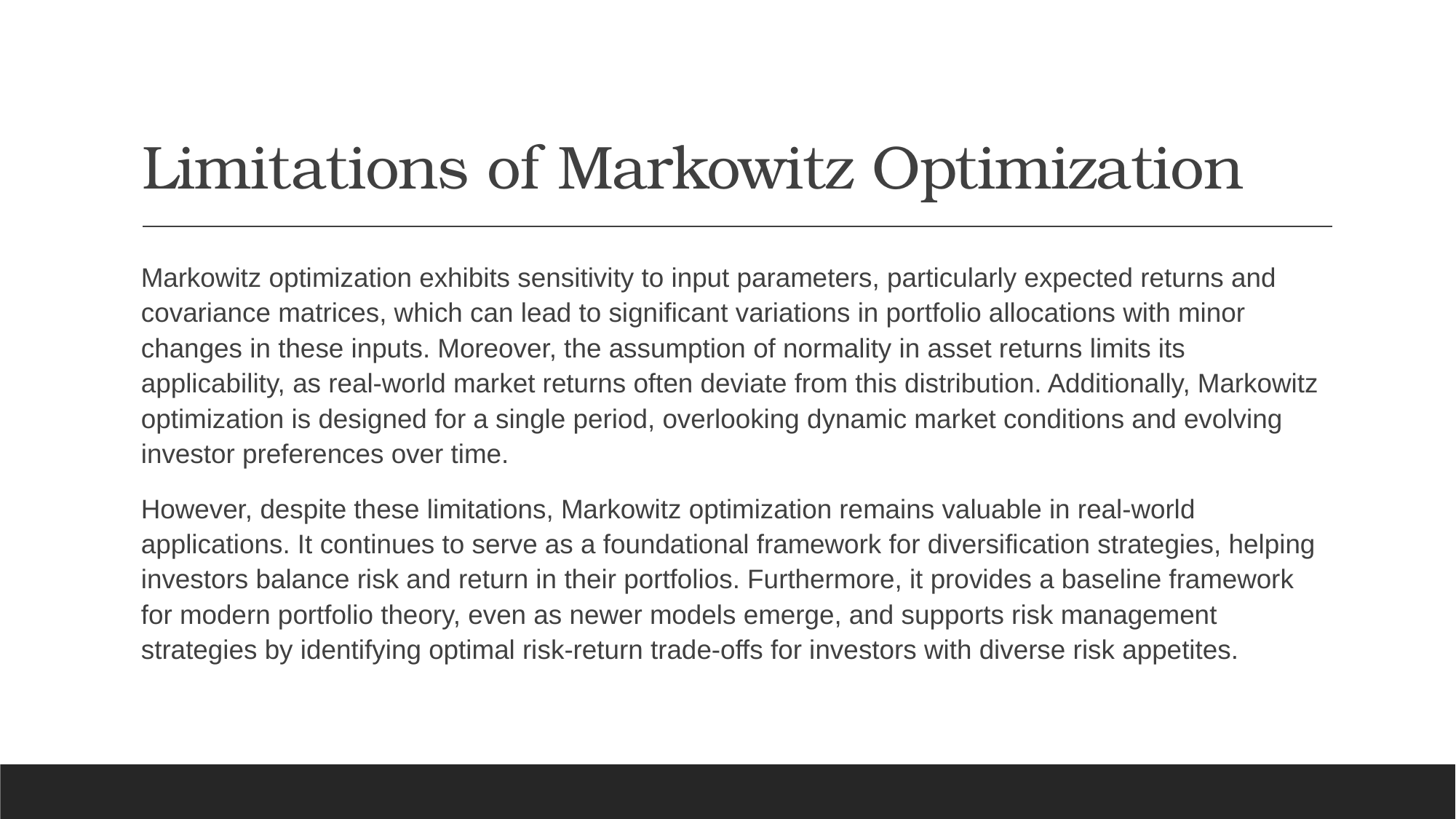

# Limitations of Markowitz Optimization
Markowitz optimization exhibits sensitivity to input parameters, particularly expected returns and covariance matrices, which can lead to significant variations in portfolio allocations with minor changes in these inputs. Moreover, the assumption of normality in asset returns limits its applicability, as real-world market returns often deviate from this distribution. Additionally, Markowitz optimization is designed for a single period, overlooking dynamic market conditions and evolving investor preferences over time.
However, despite these limitations, Markowitz optimization remains valuable in real-world applications. It continues to serve as a foundational framework for diversification strategies, helping investors balance risk and return in their portfolios. Furthermore, it provides a baseline framework for modern portfolio theory, even as newer models emerge, and supports risk management strategies by identifying optimal risk-return trade-offs for investors with diverse risk appetites.